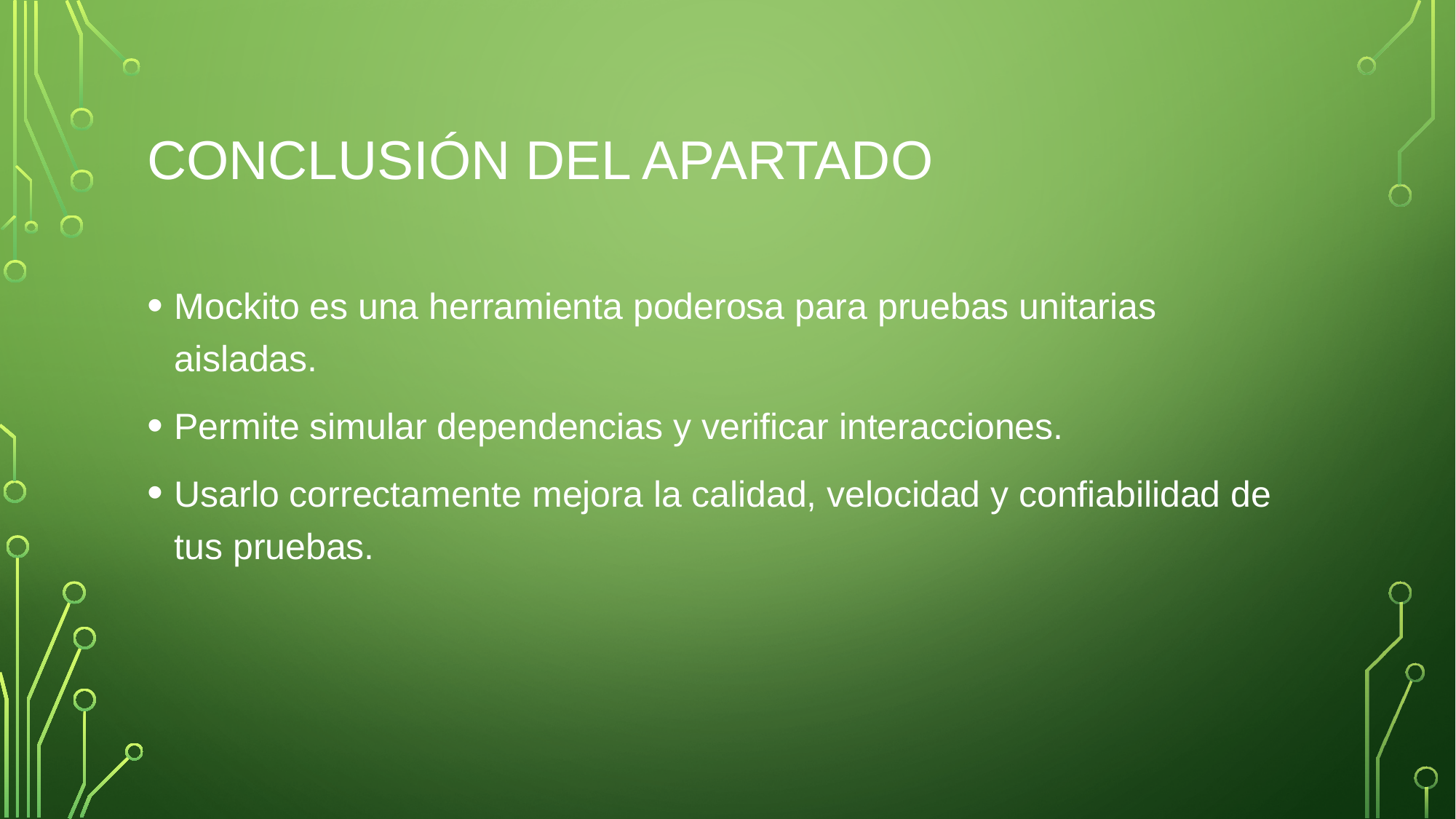

# Conclusión del apartado
Mockito es una herramienta poderosa para pruebas unitarias aisladas.
Permite simular dependencias y verificar interacciones.
Usarlo correctamente mejora la calidad, velocidad y confiabilidad de tus pruebas.